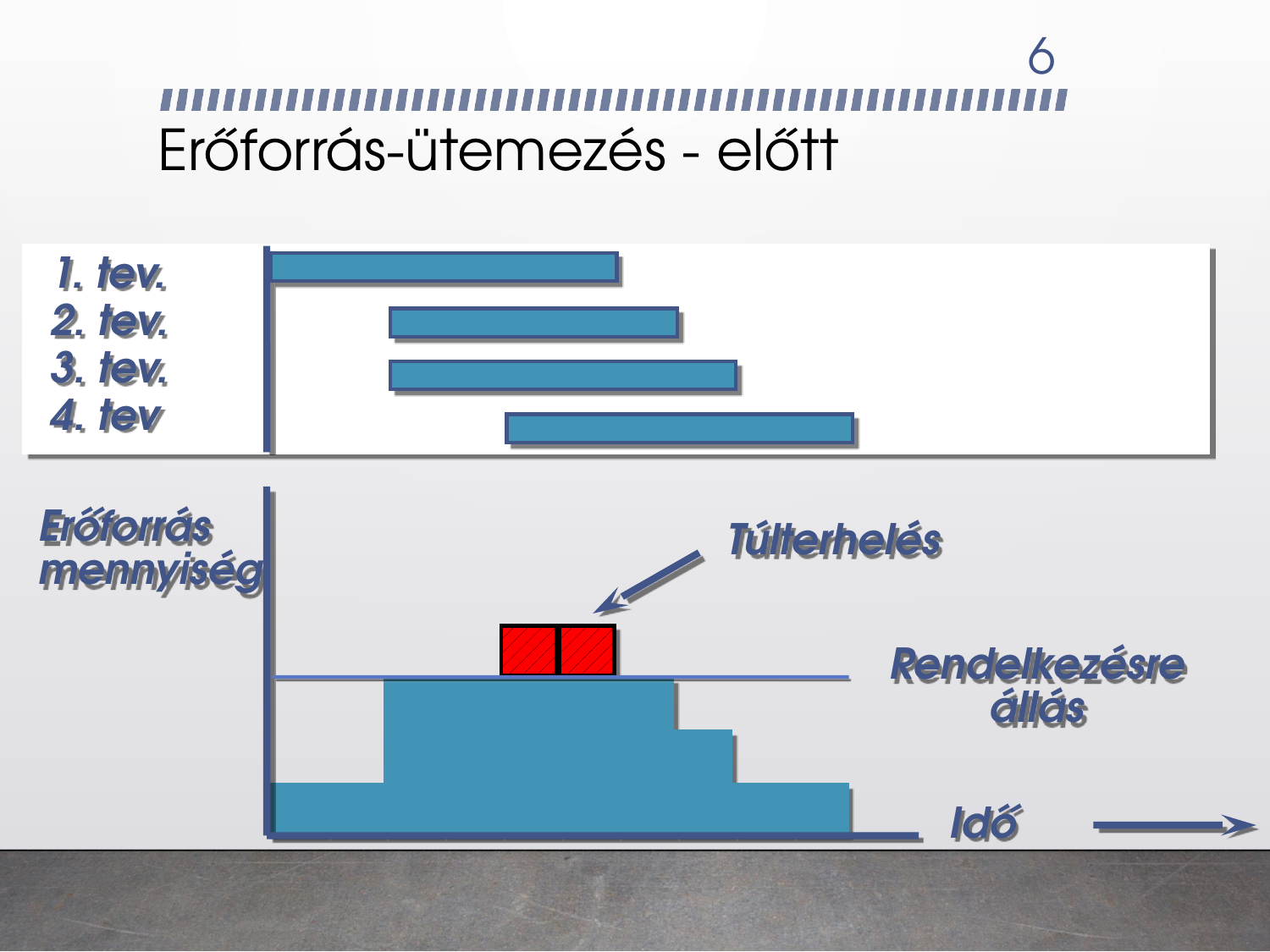

6
# Erőforrás-ütemezés - előtt

1. tev.
2. tev.
3. tev.
4. tev

Erőforrás
mennyiség
Túlterhelés

Rendelkezésre
állás

Idő